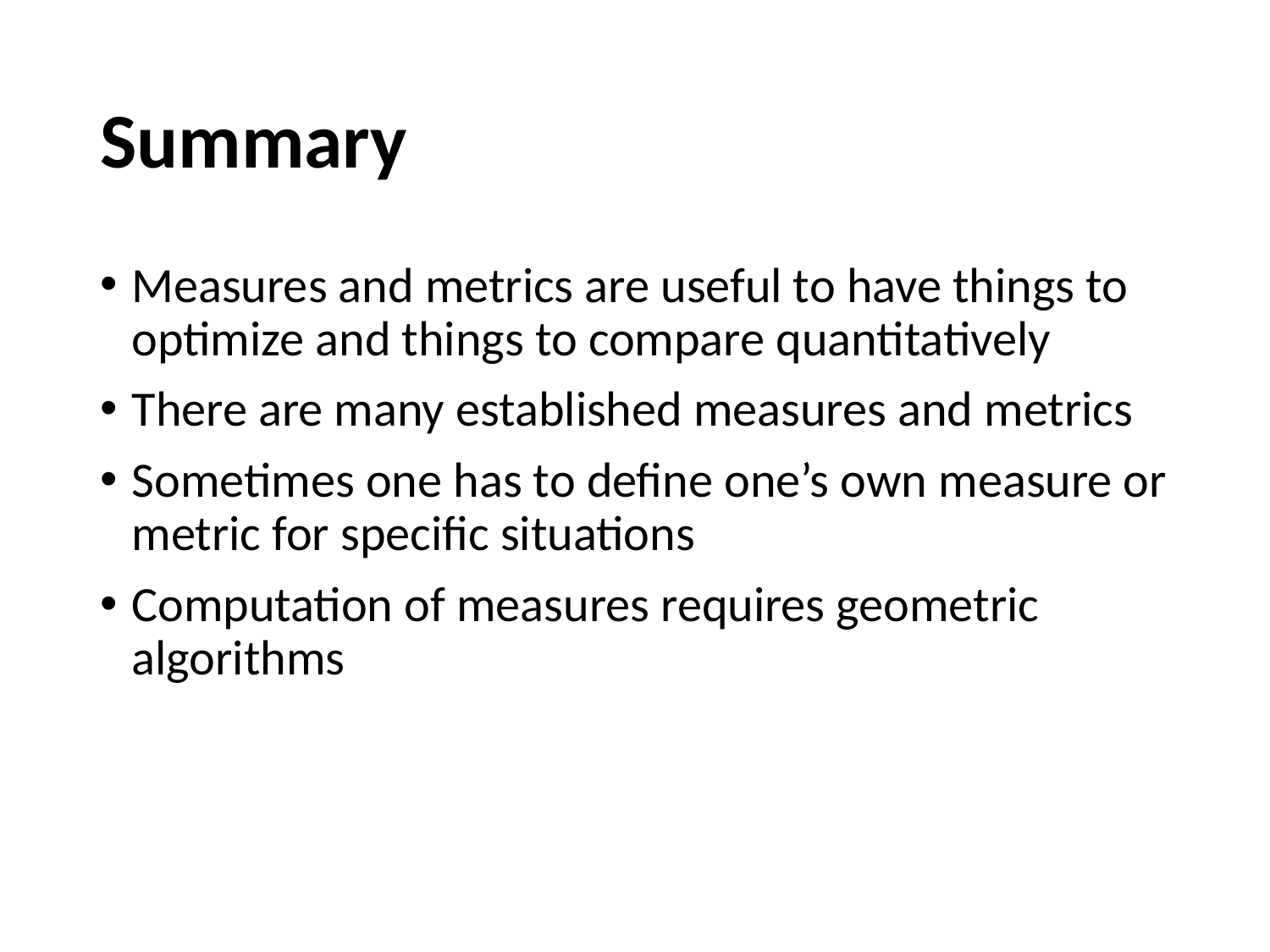

# Summary
Measures and metrics are useful to have things to optimize and things to compare quantitatively
There are many established measures and metrics
Sometimes one has to define one’s own measure or metric for specific situations
Computation of measures requires geometric algorithms